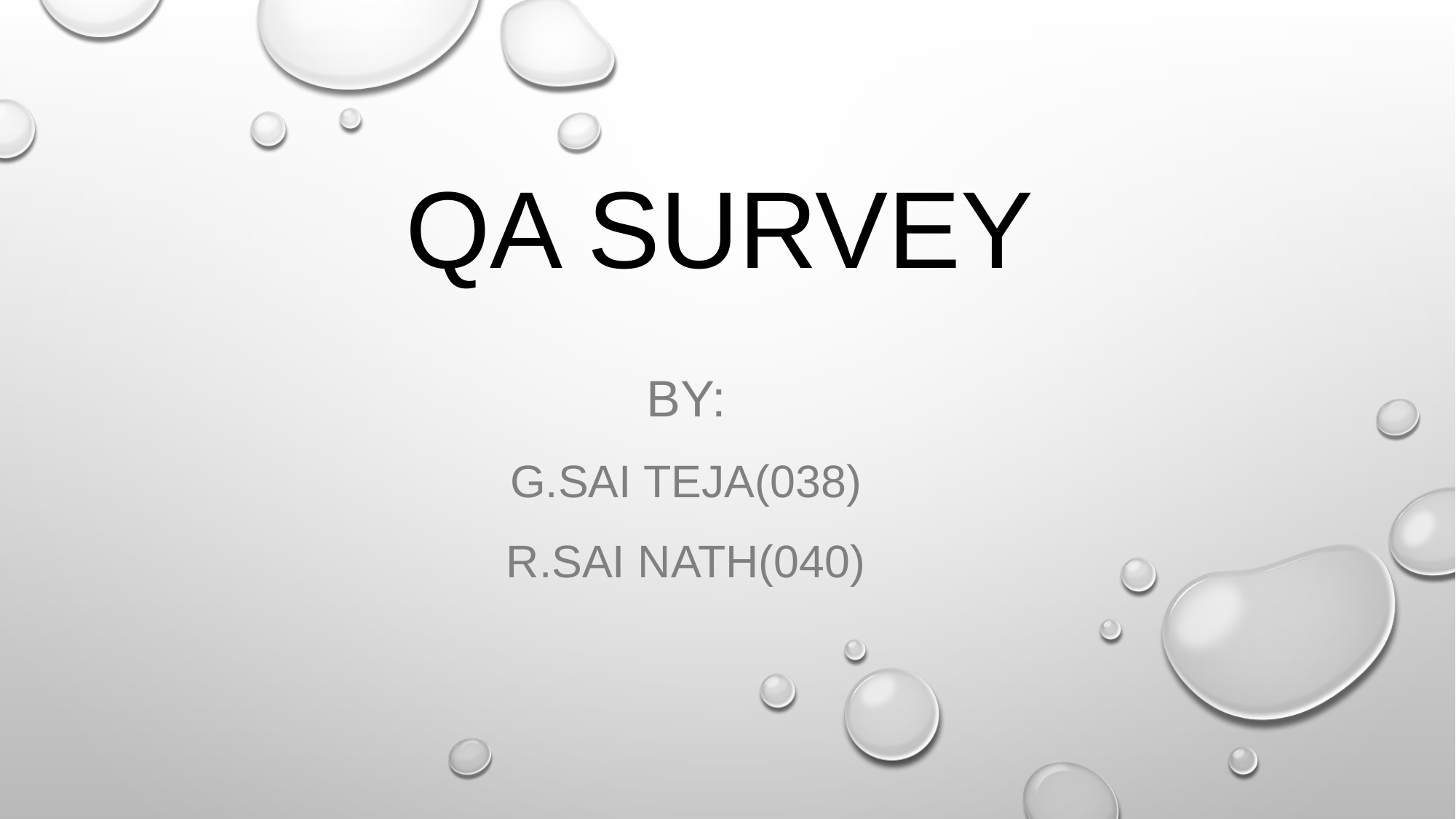

# QA survey
BY:
G.Sai teja(038)
r.Sai nath(040)